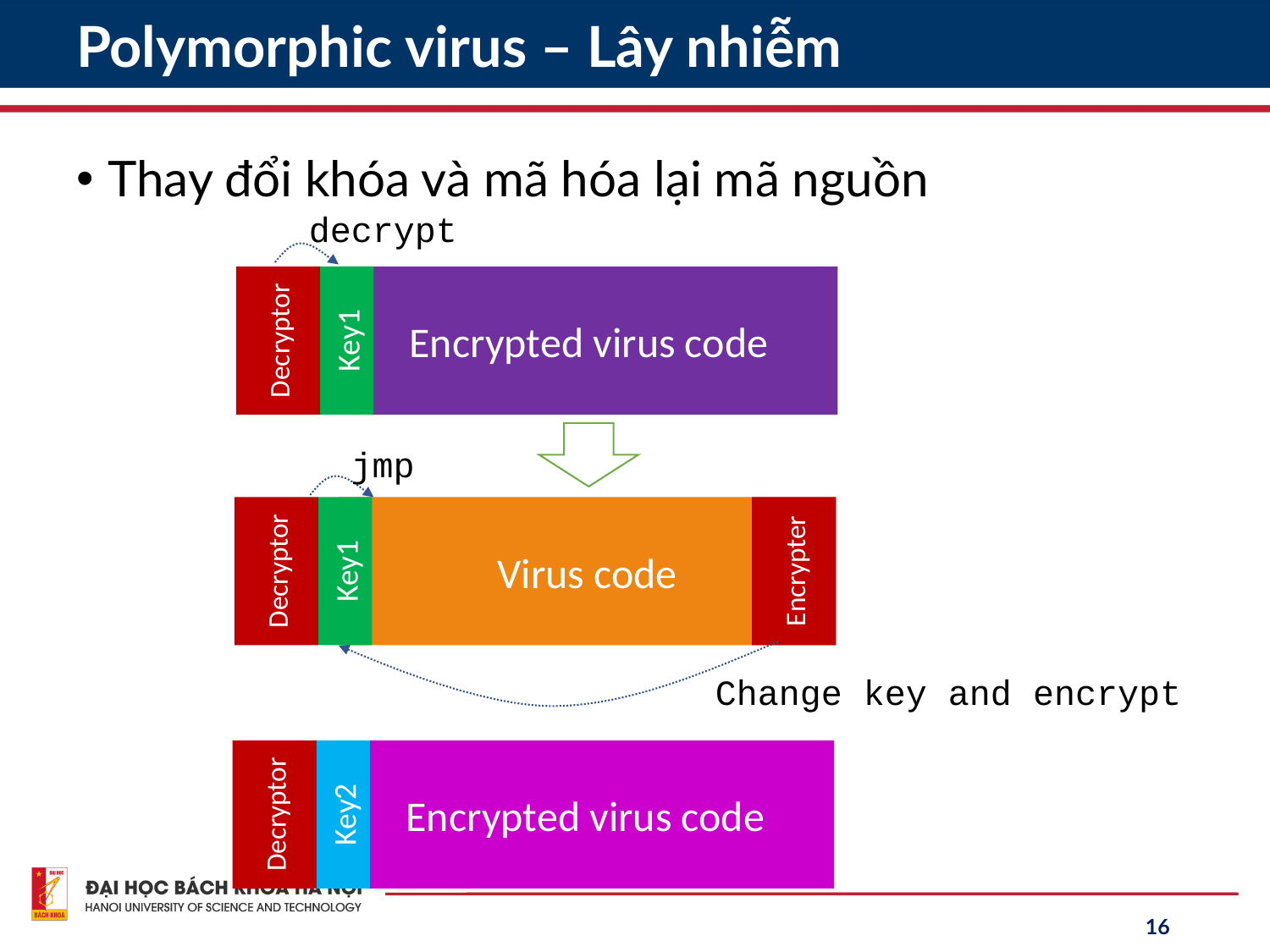

# Polymorphic virus – Lây nhiễm
Thay đổi khóa và mã hóa lại mã nguồn
decrypt

Decryptor
Key1
Encrypted virus code

jmp

Decryptor
Key1
Virus code
Encrypter

Change key and encrypt
Decryptor
Key2
Encrypted virus code
16